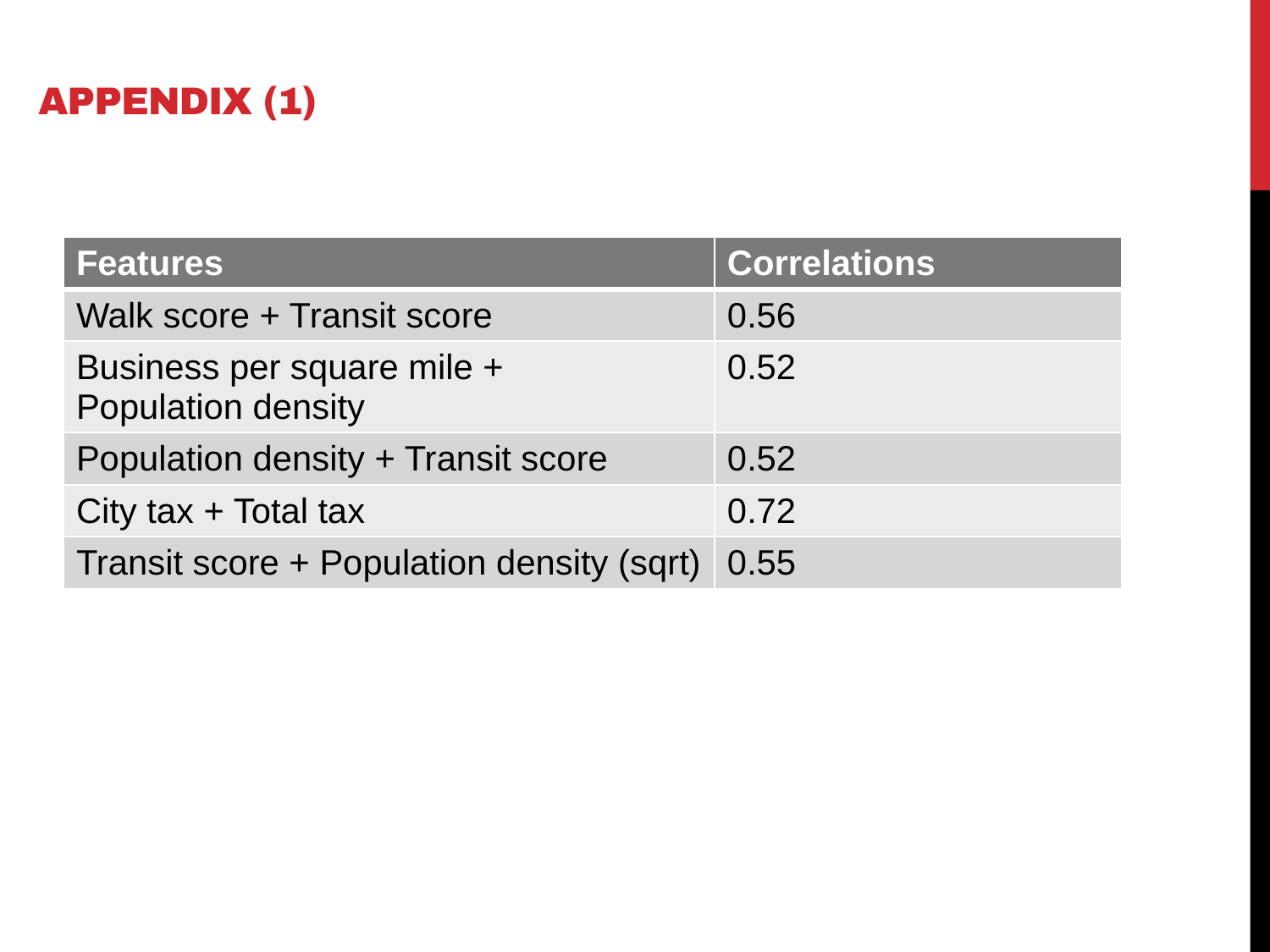

# Appendix (1)
| Features | Correlations |
| --- | --- |
| Walk score + Transit score | 0.56 |
| Business per square mile + Population density | 0.52 |
| Population density + Transit score | 0.52 |
| City tax + Total tax | 0.72 |
| Transit score + Population density (sqrt) | 0.55 |